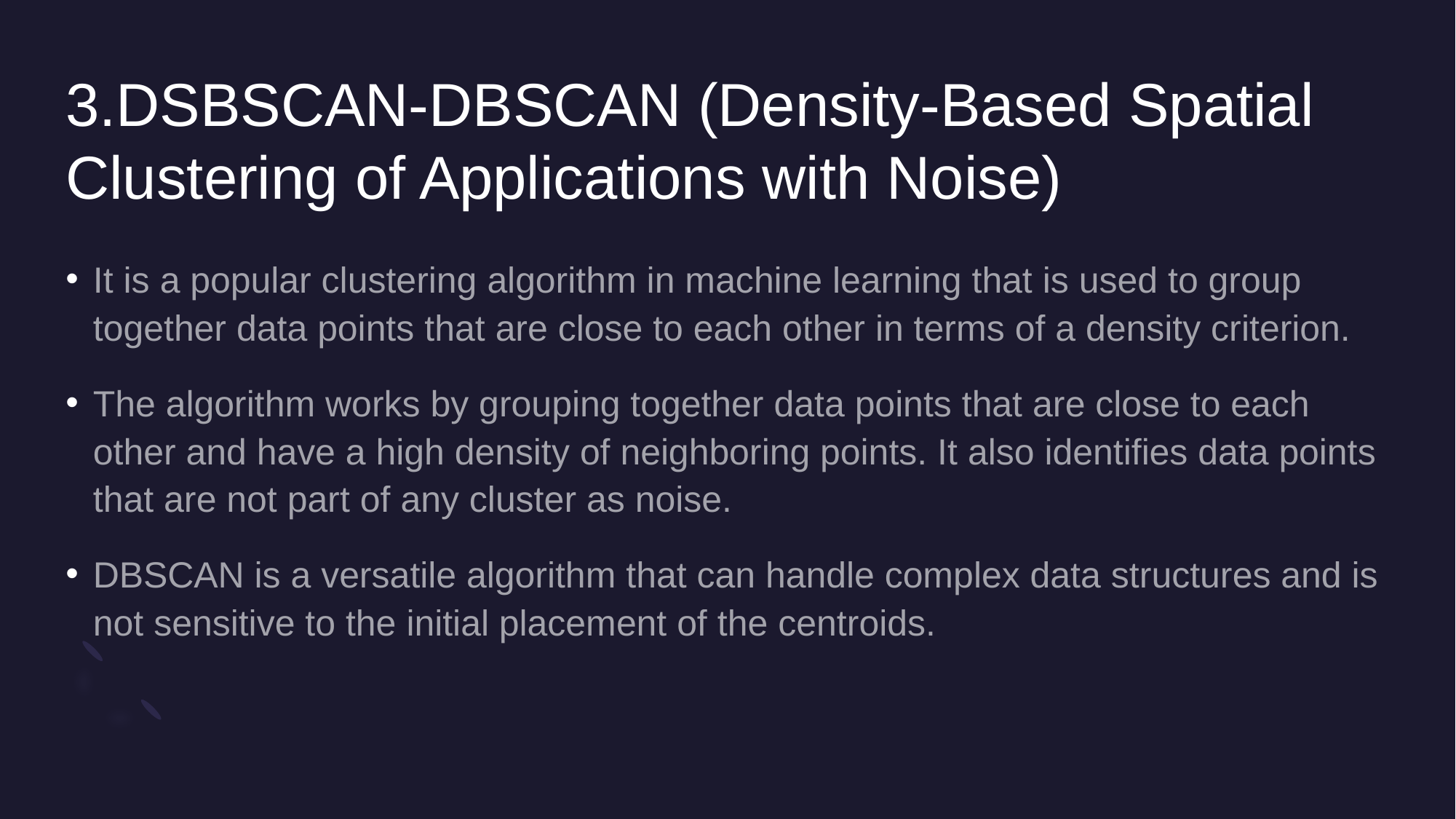

# 3.DSBSCAN-DBSCAN (Density-Based Spatial Clustering of Applications with Noise)
It is a popular clustering algorithm in machine learning that is used to group together data points that are close to each other in terms of a density criterion.
The algorithm works by grouping together data points that are close to each other and have a high density of neighboring points. It also identifies data points that are not part of any cluster as noise.
DBSCAN is a versatile algorithm that can handle complex data structures and is not sensitive to the initial placement of the centroids.